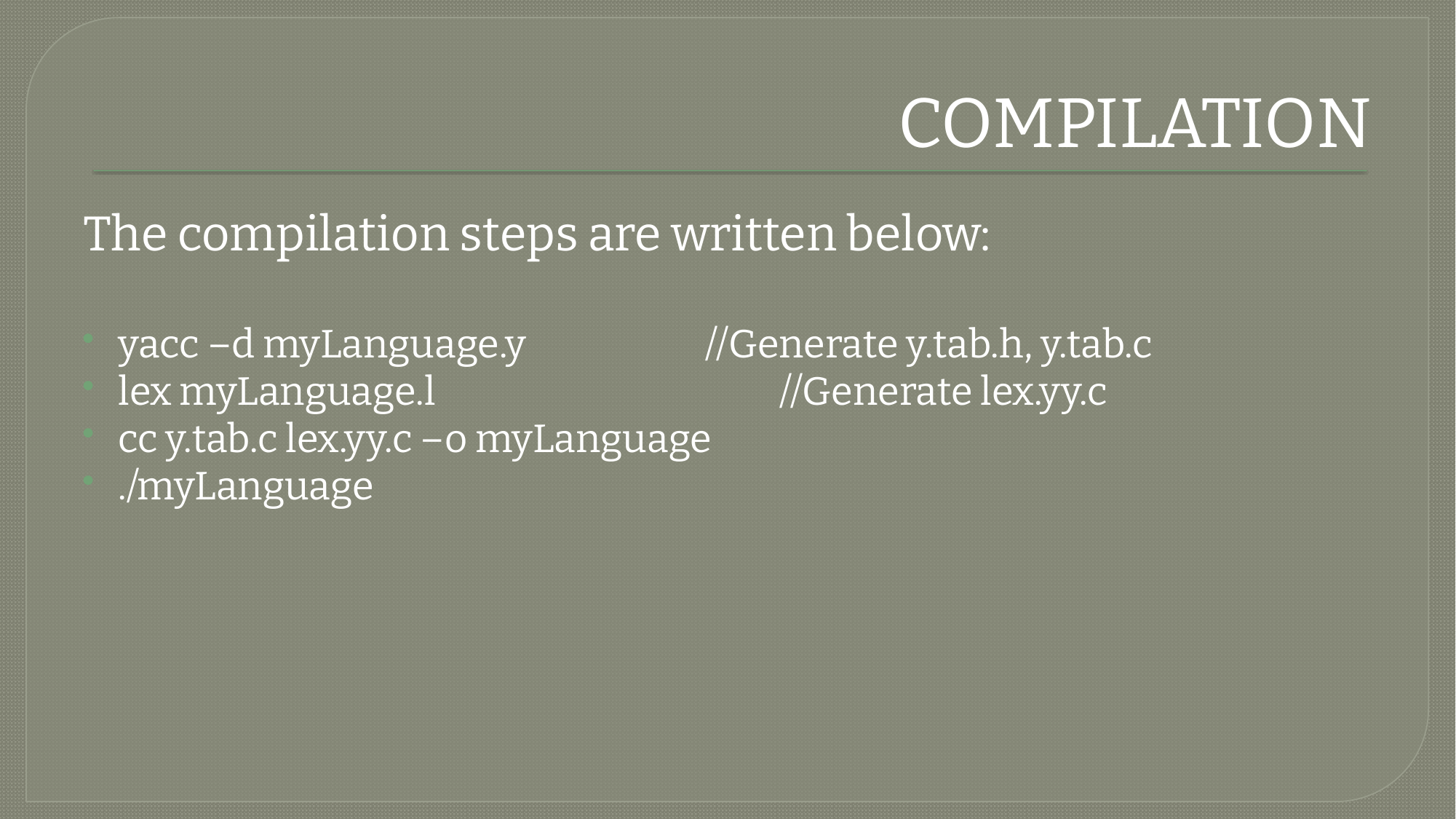

# COMPILATION
The compilation steps are written below:

yacc –d myLanguage.y                       //Generate y.tab.h, y.tab.c
lex myLanguage.l                                            //Generate lex.yy.c
cc y.tab.c lex.yy.c –o myLanguage
./myLanguage